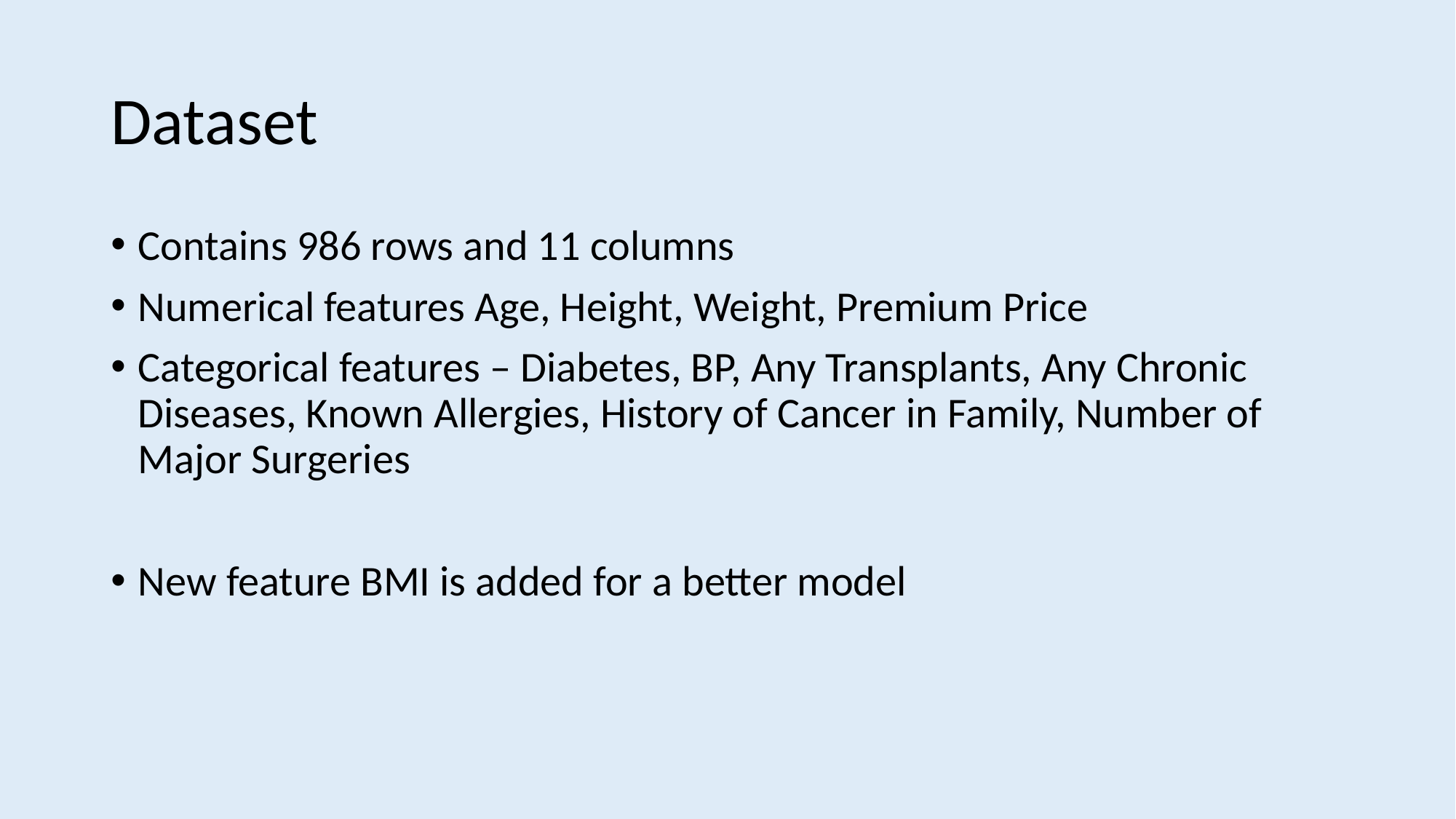

# Dataset
Contains 986 rows and 11 columns
Numerical features Age, Height, Weight, Premium Price
Categorical features – Diabetes, BP, Any Transplants, Any Chronic Diseases, Known Allergies, History of Cancer in Family, Number of Major Surgeries

New feature BMI is added for a better model